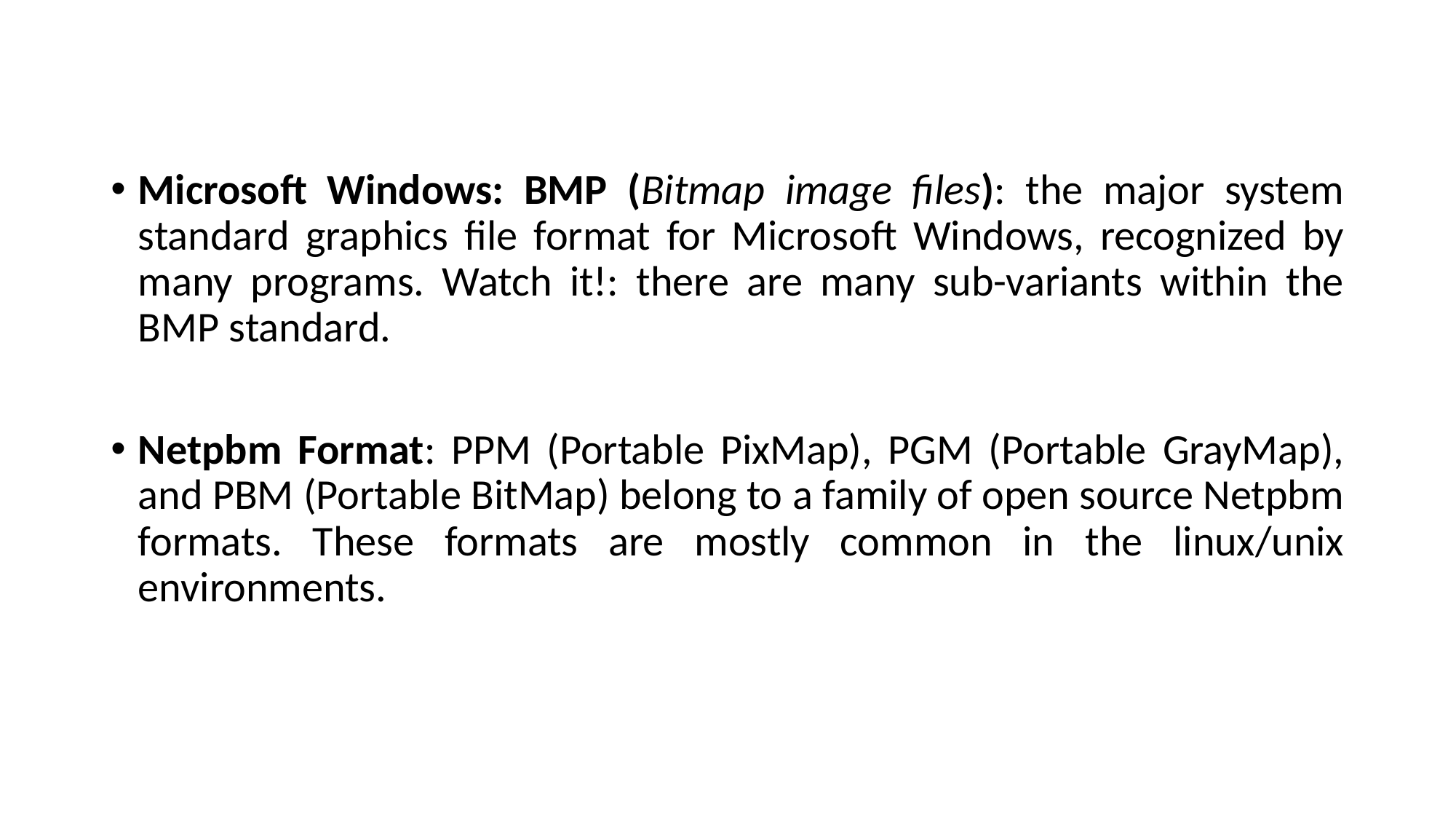

Microsoft Windows: BMP (Bitmap image files): the major system standard graphics file format for Microsoft Windows, recognized by many programs. Watch it!: there are many sub-variants within the BMP standard.

Netpbm Format: PPM (Portable PixMap), PGM (Portable GrayMap), and PBM (Portable BitMap) belong to a family of open source Netpbm formats. These formats are mostly common in the linux/unix environments.